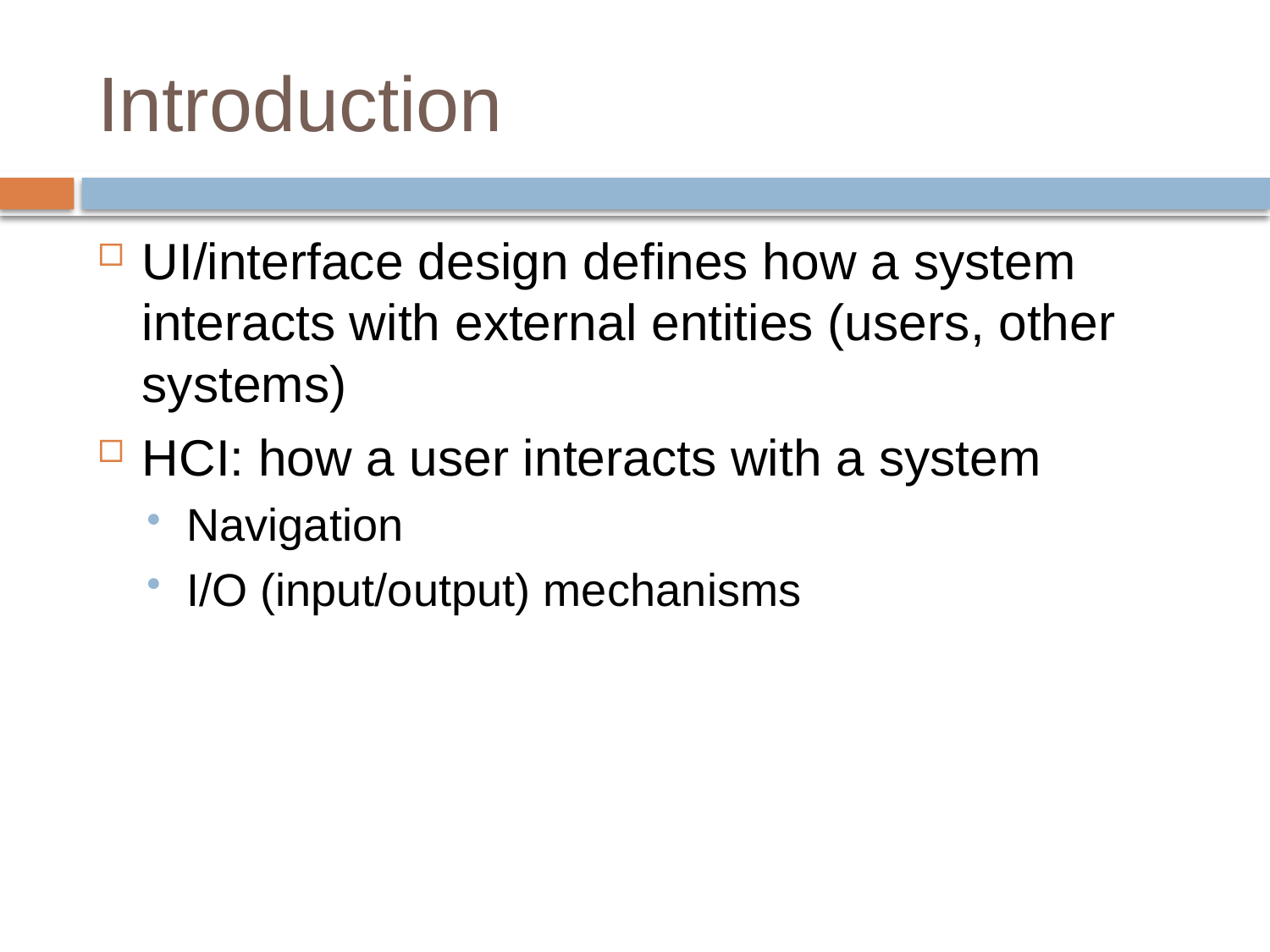

# Introduction
UI/interface design defines how a system interacts with external entities (users, other systems)
HCI: how a user interacts with a system
Navigation
I/O (input/output) mechanisms